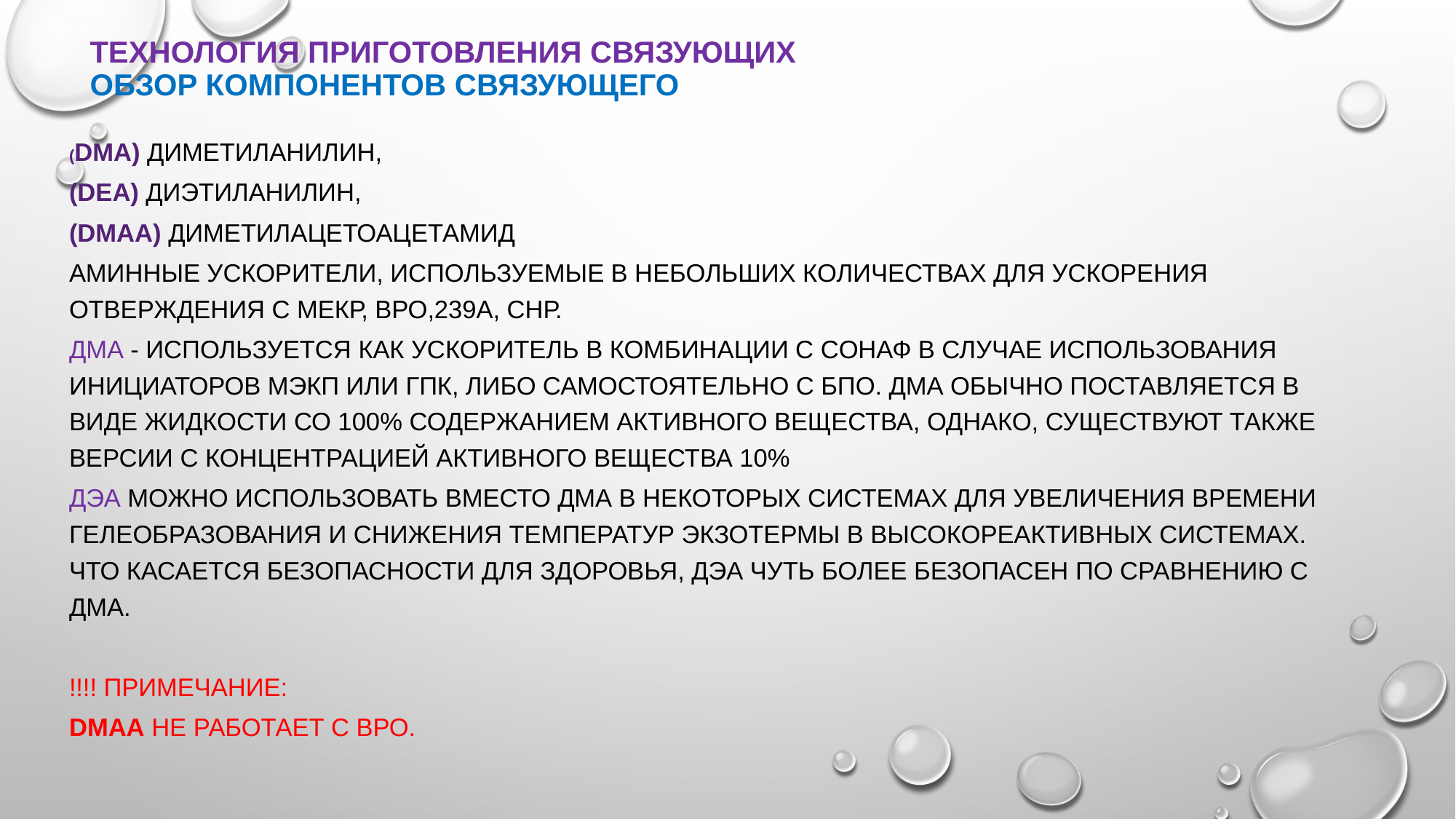

# Технология приготовления связующих обзор компонентов связующего
(DMA) Диметиланилин,
(DEA) Диэтиланилин,
(DMAA) Диметилацетоацетамид
аминные ускорители, используемые в небольших количествах для ускорения отверждения с МЕКР, ВРО,239А, СНР.
ДМА - используется как ускоритель в комбинации с CoНАФ в случае использования инициаторов МЭКП или ГПК, либо самостоятельно с БПО. ДМА обычно поставляется в виде жидкости со 100% содержанием активного вещества, однако, существуют также версии с концентрацией активного вещества 10%
ДЭА можно использовать вместо ДМА в некоторых системах для увеличения времени гелеобразования и снижения температур экзотермы в высокореактивных системах. Что касается безопасности для здоровья, ДЭА чуть более безопасен по сравнению с ДМА.

!!!! Примечание:
DMAA не работает с ВРО.